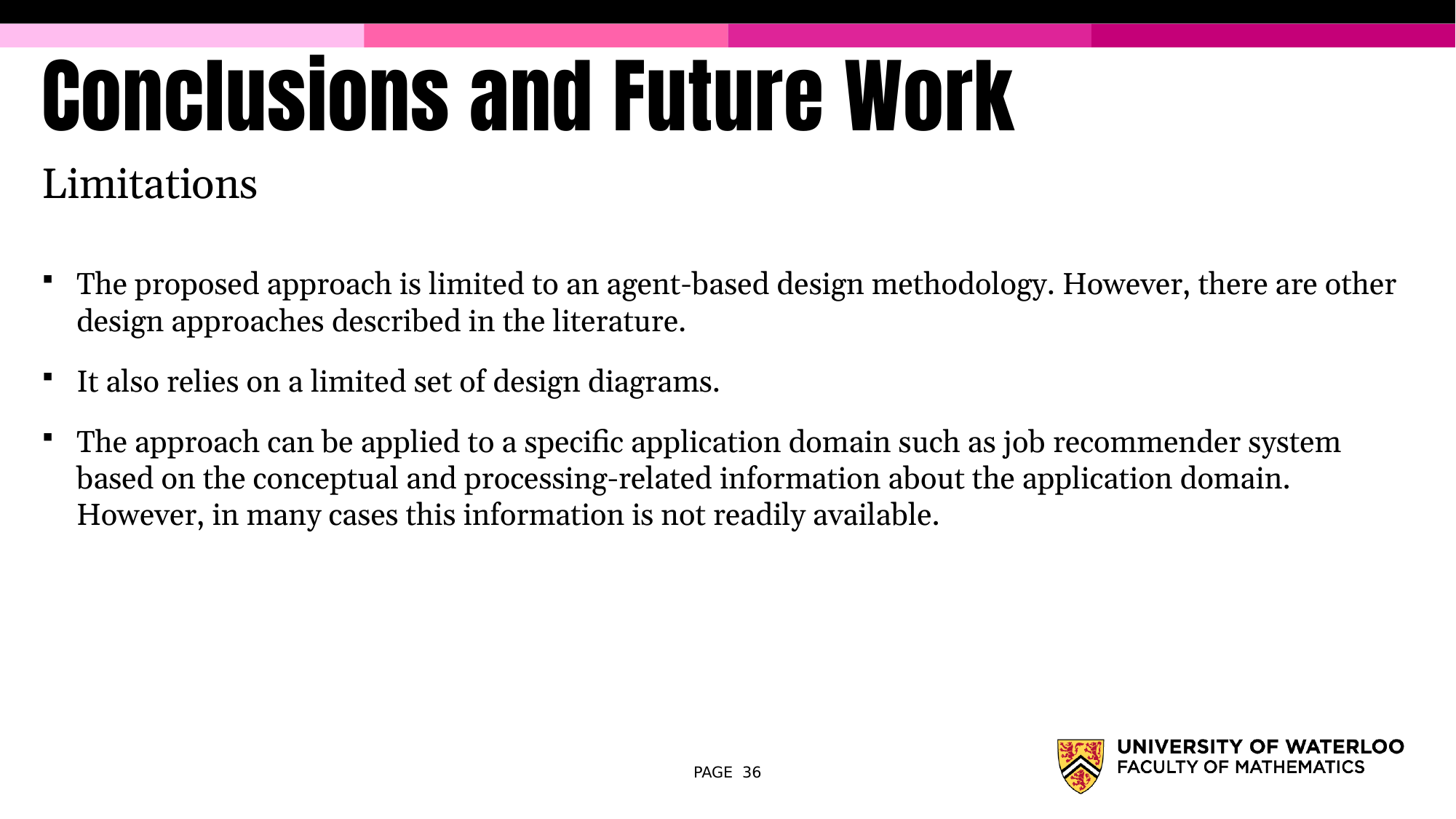

# Conclusions and Future Work
Limitations
The proposed approach is limited to an agent-based design methodology. However, there are other design approaches described in the literature.
It also relies on a limited set of design diagrams.
The approach can be applied to a specific application domain such as job recommender system based on the conceptual and processing-related information about the application domain. However, in many cases this information is not readily available.

PAGE  36